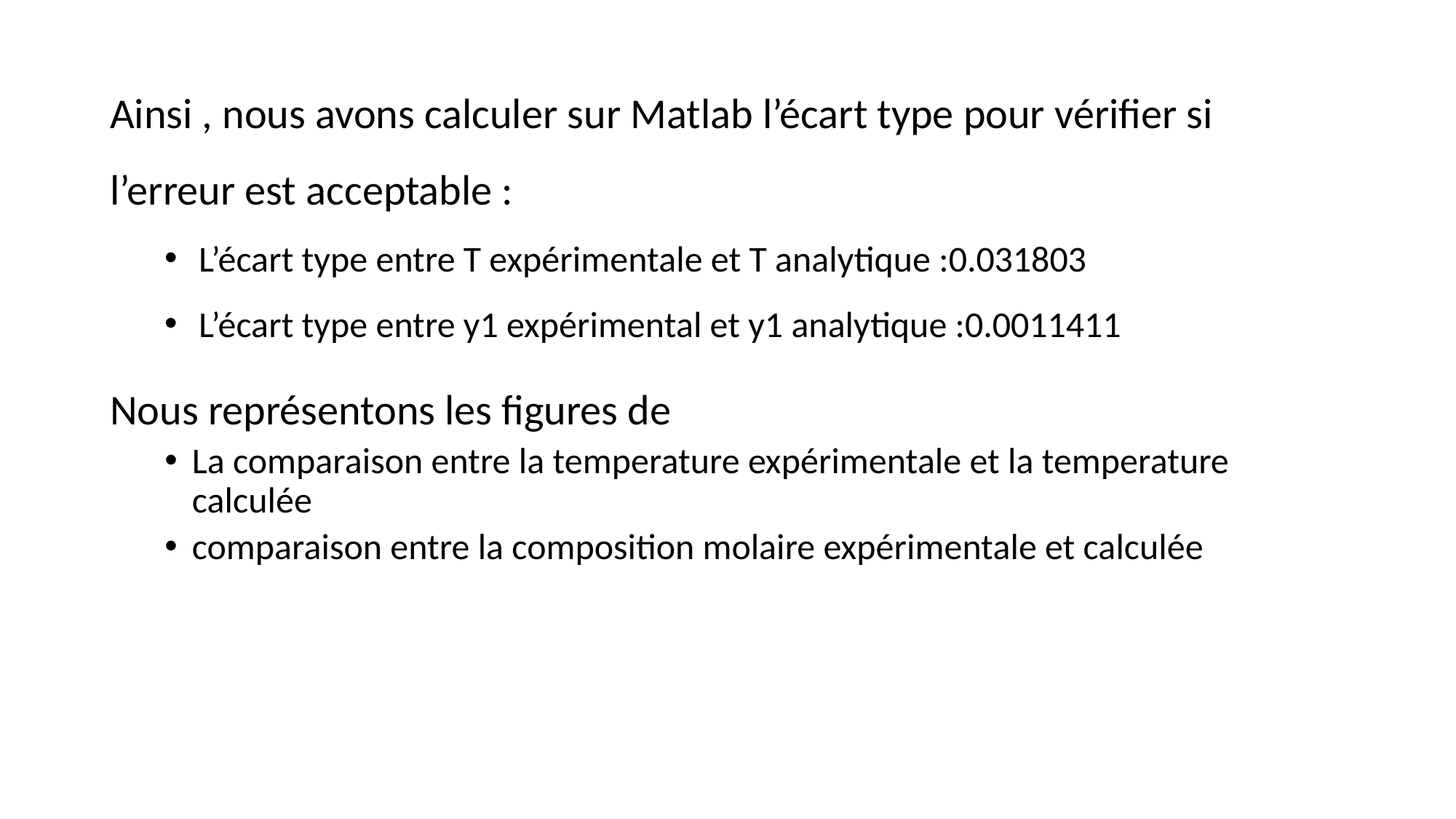

Ainsi , nous avons calculer sur Matlab l’écart type pour vérifier si l’erreur est acceptable :
L’écart type entre T expérimentale et T analytique :0.031803
L’écart type entre y1 expérimental et y1 analytique :0.0011411
Nous représentons les figures de
La comparaison entre la temperature expérimentale et la temperature calculée
comparaison entre la composition molaire expérimentale et calculée